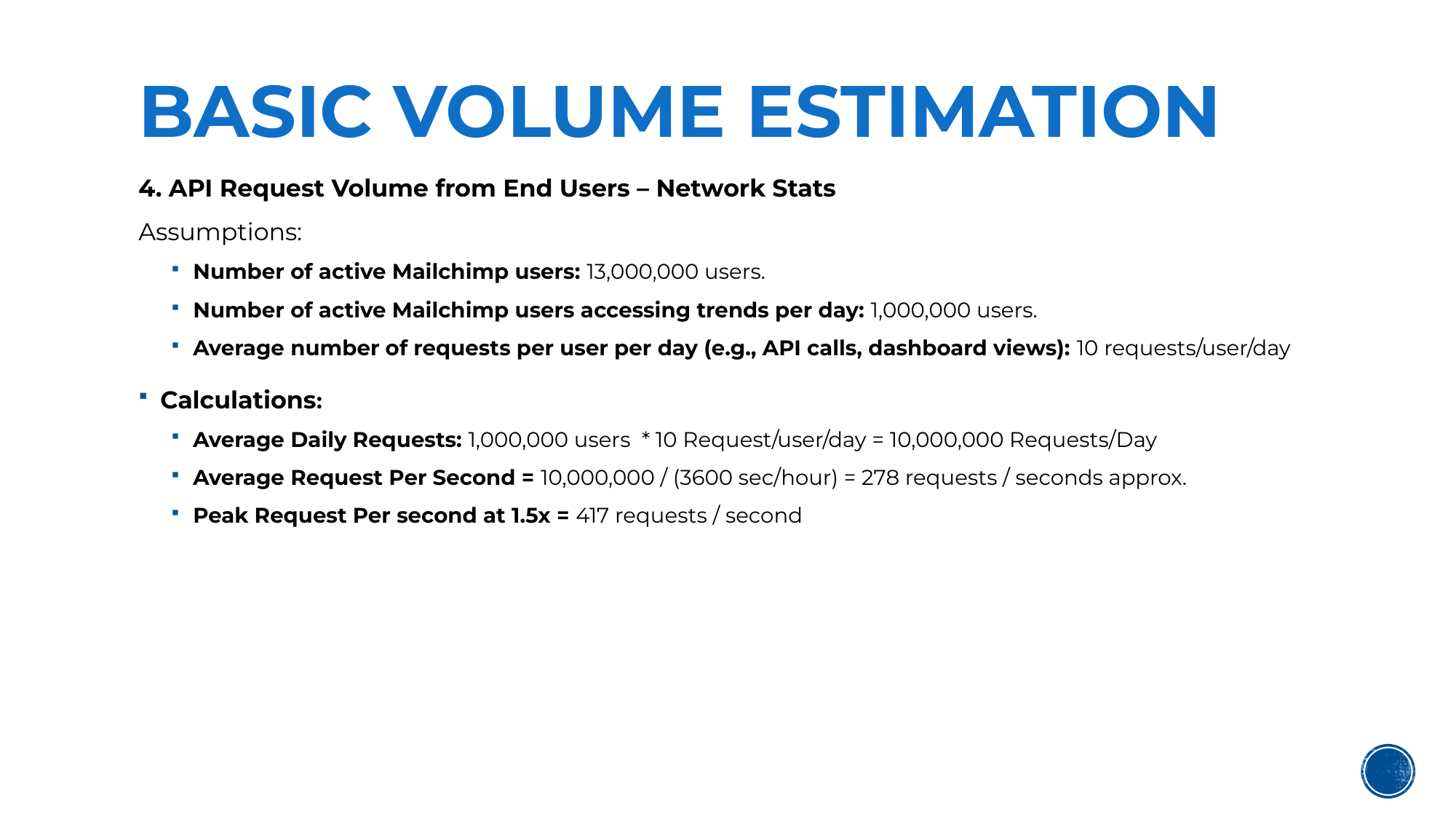

# Basic volume estimation
4. API Request Volume from End Users – Network Stats
Assumptions:
Number of active Mailchimp users: 13,000,000 users.
Number of active Mailchimp users accessing trends per day: 1,000,000 users.
Average number of requests per user per day (e.g., API calls, dashboard views): 10 requests/user/day
Calculations:
Average Daily Requests: 1,000,000 users  * 10 Request/user/day = 10,000,000 Requests/Day
Average Request Per Second = 10,000,000 / (3600 sec/hour) = 278 requests / seconds approx.
Peak Request Per second at 1.5x = 417 requests / second